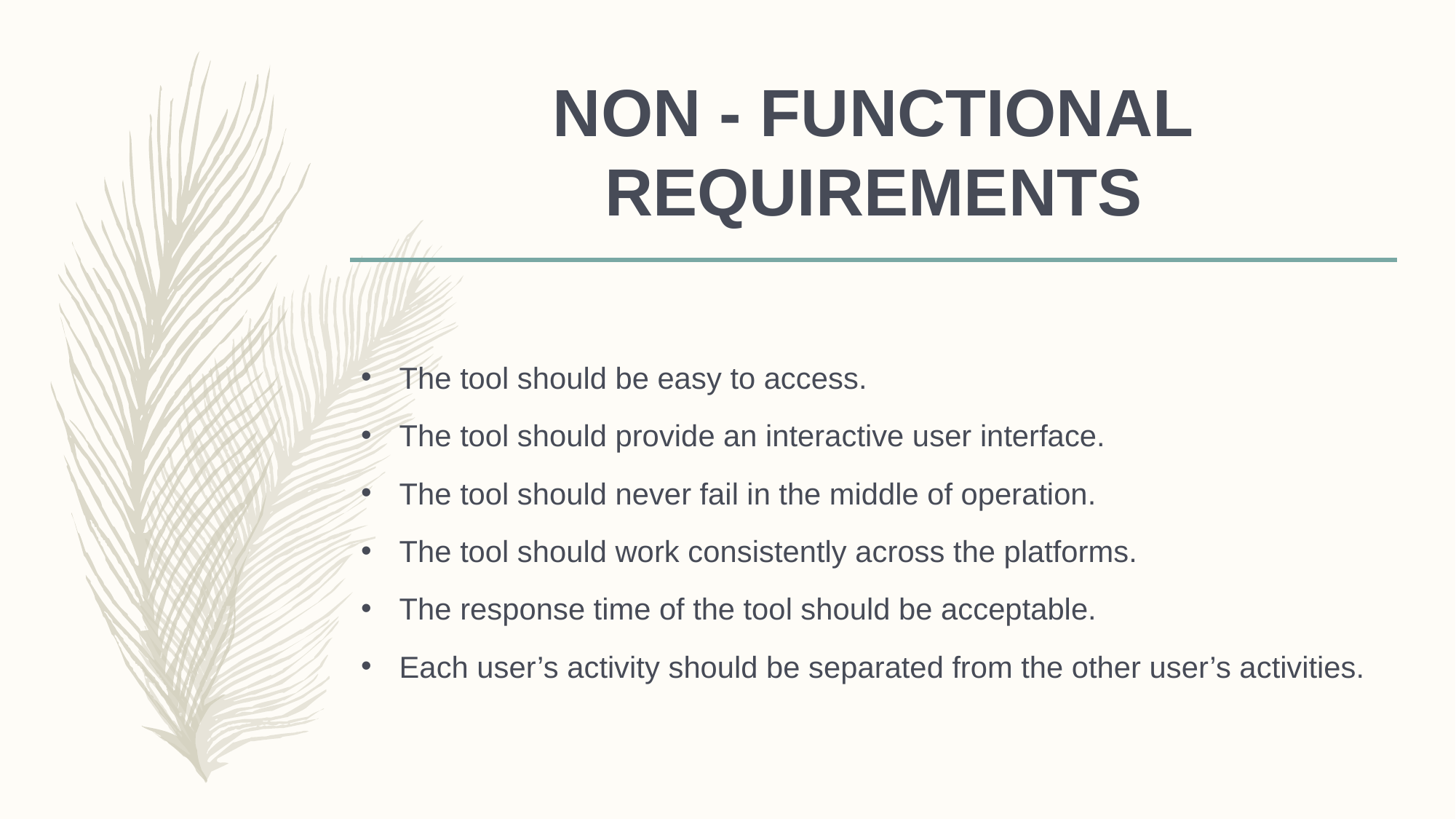

# NON - FUNCTIONAL REQUIREMENTS
The tool should be easy to access.
The tool should provide an interactive user interface.
The tool should never fail in the middle of operation.
The tool should work consistently across the platforms.
The response time of the tool should be acceptable.
Each user’s activity should be separated from the other user’s activities.